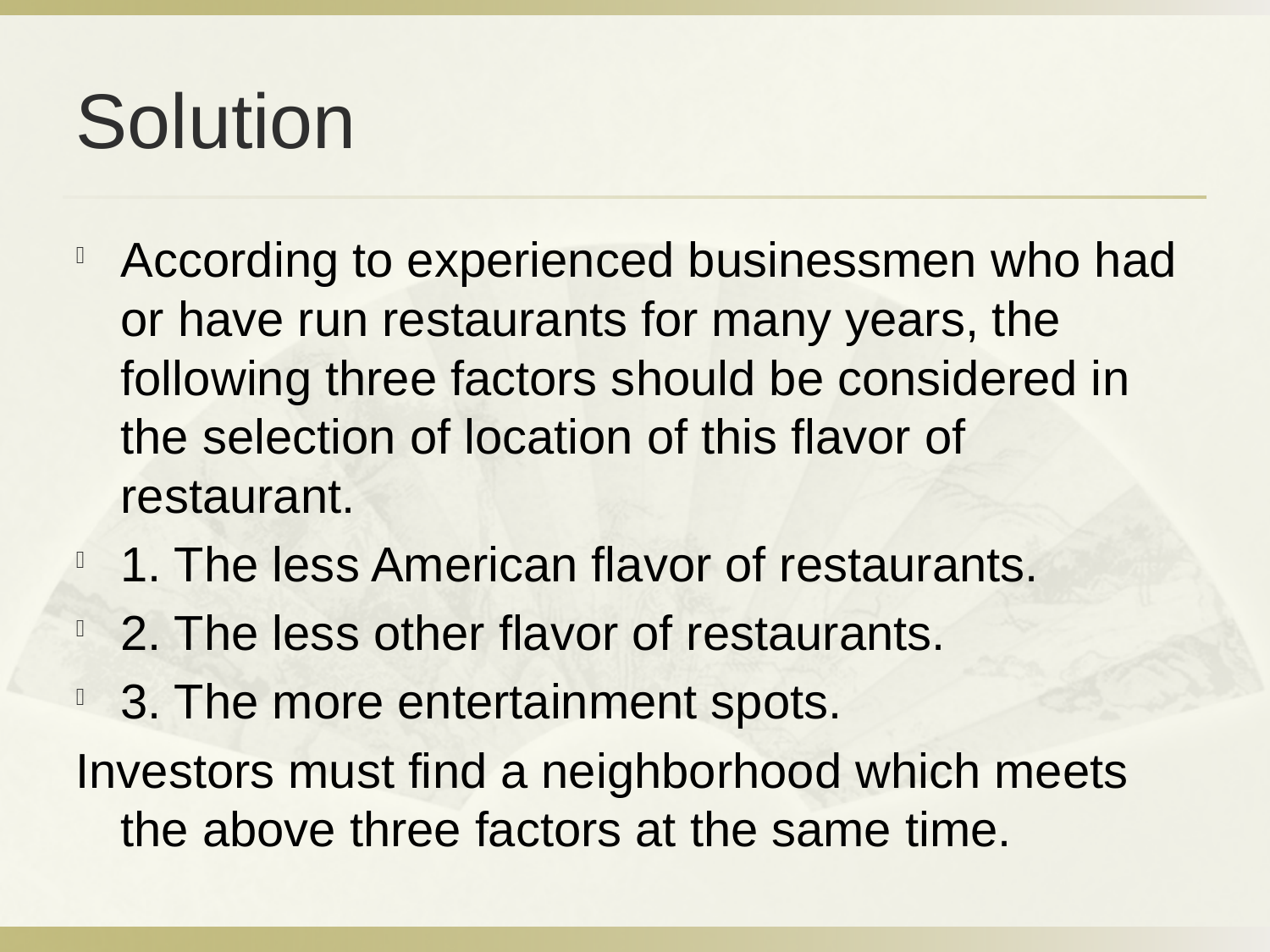

# Solution
According to experienced businessmen who had or have run restaurants for many years, the following three factors should be considered in the selection of location of this flavor of restaurant.
1. The less American flavor of restaurants.
2. The less other flavor of restaurants.
3. The more entertainment spots.
Investors must find a neighborhood which meets the above three factors at the same time.